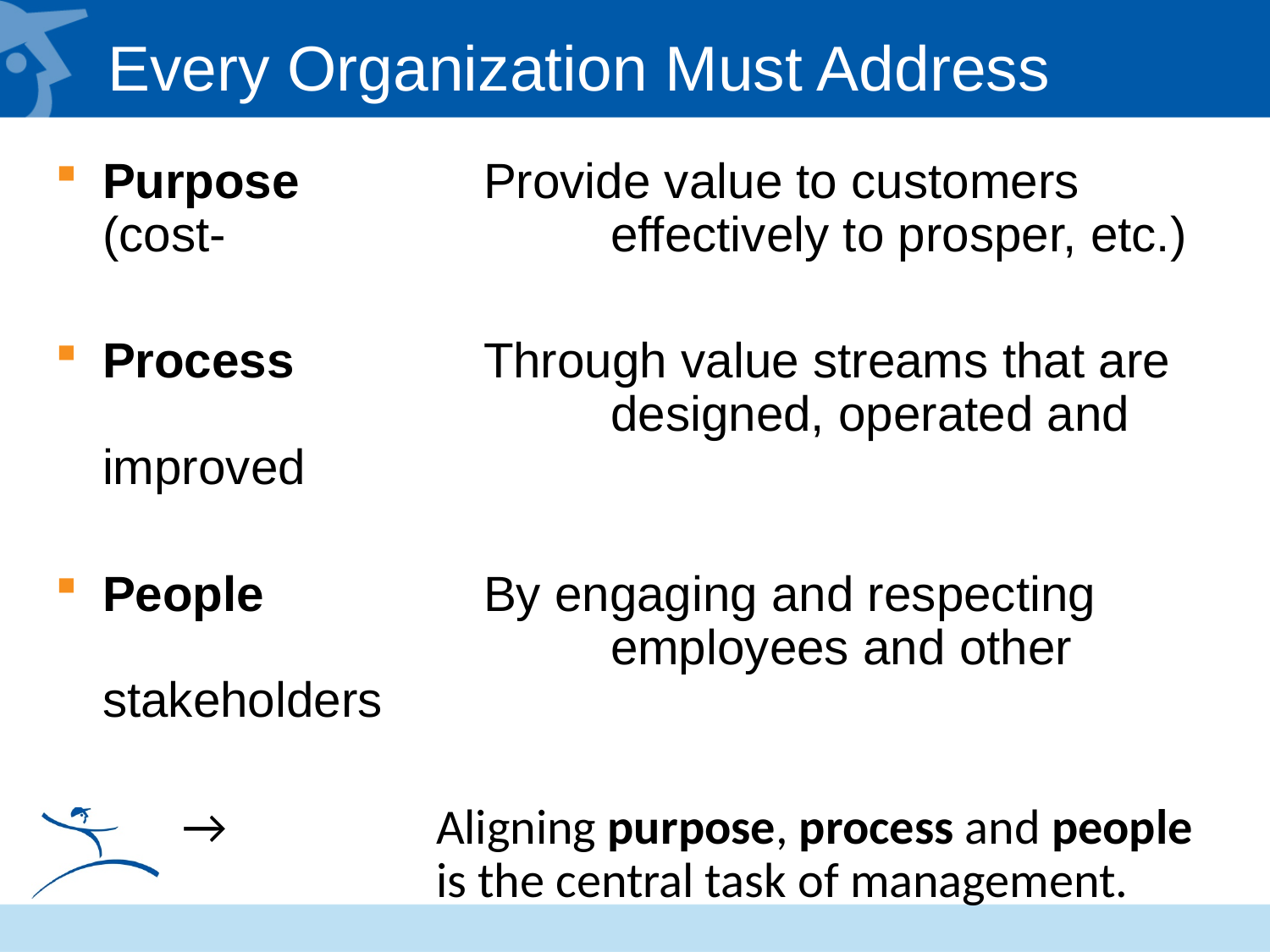

Every Organization Must Address
Purpose		Provide value to customers (cost-				effectively to prosper, etc.)

Process		Through value streams that are 				designed, operated and improved

People		By engaging and respecting 					employees and other stakeholders

	→		Aligning purpose, process and people 			is the central task of management.